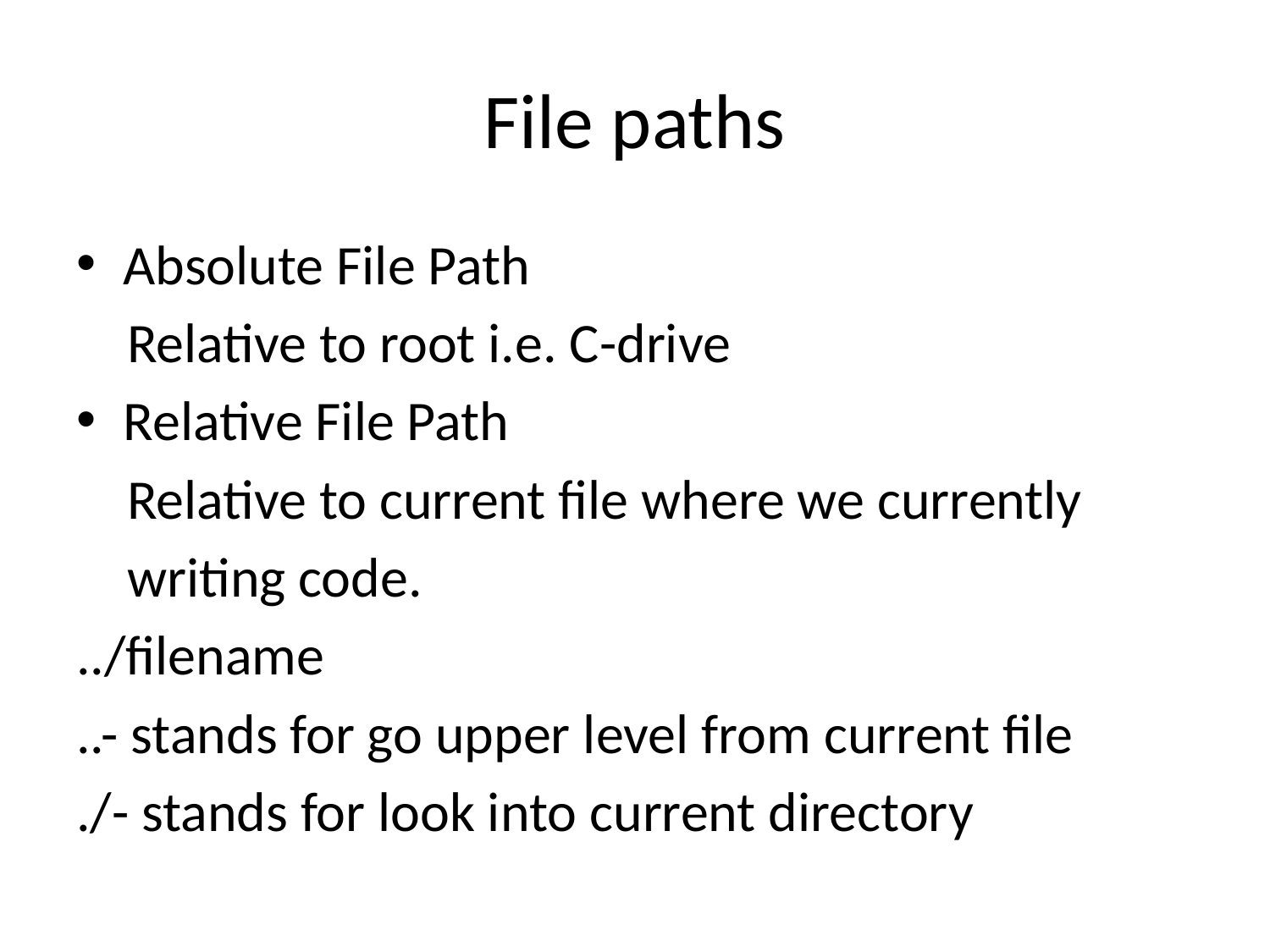

# File paths
Absolute File Path
    Relative to root i.e. C-drive
Relative File Path
    Relative to current file where we currently
    writing code.
../filename
..- stands for go upper level from current file
./- stands for look into current directory